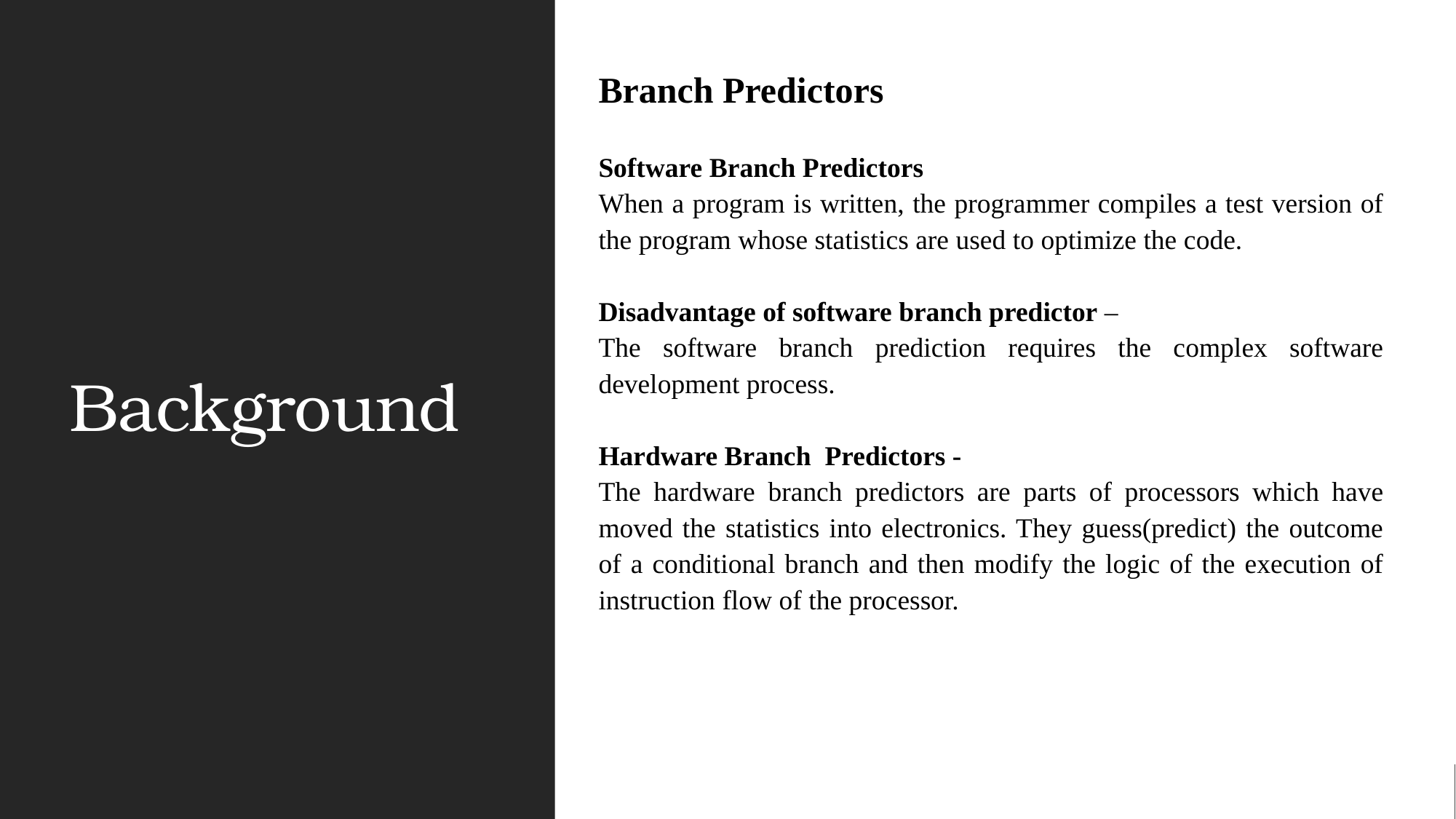

Branch Predictors

Software Branch Predictors
When a program is written, the programmer compiles a test version of the program whose statistics are used to optimize the code.

Disadvantage of software branch predictor –
The software branch prediction requires the complex software development process.

Hardware Branch  Predictors -
The hardware branch predictors are parts of processors which have moved the statistics into electronics. They guess(predict) the outcome of a conditional branch and then modify the logic of the execution of instruction flow of the processor.

# Background